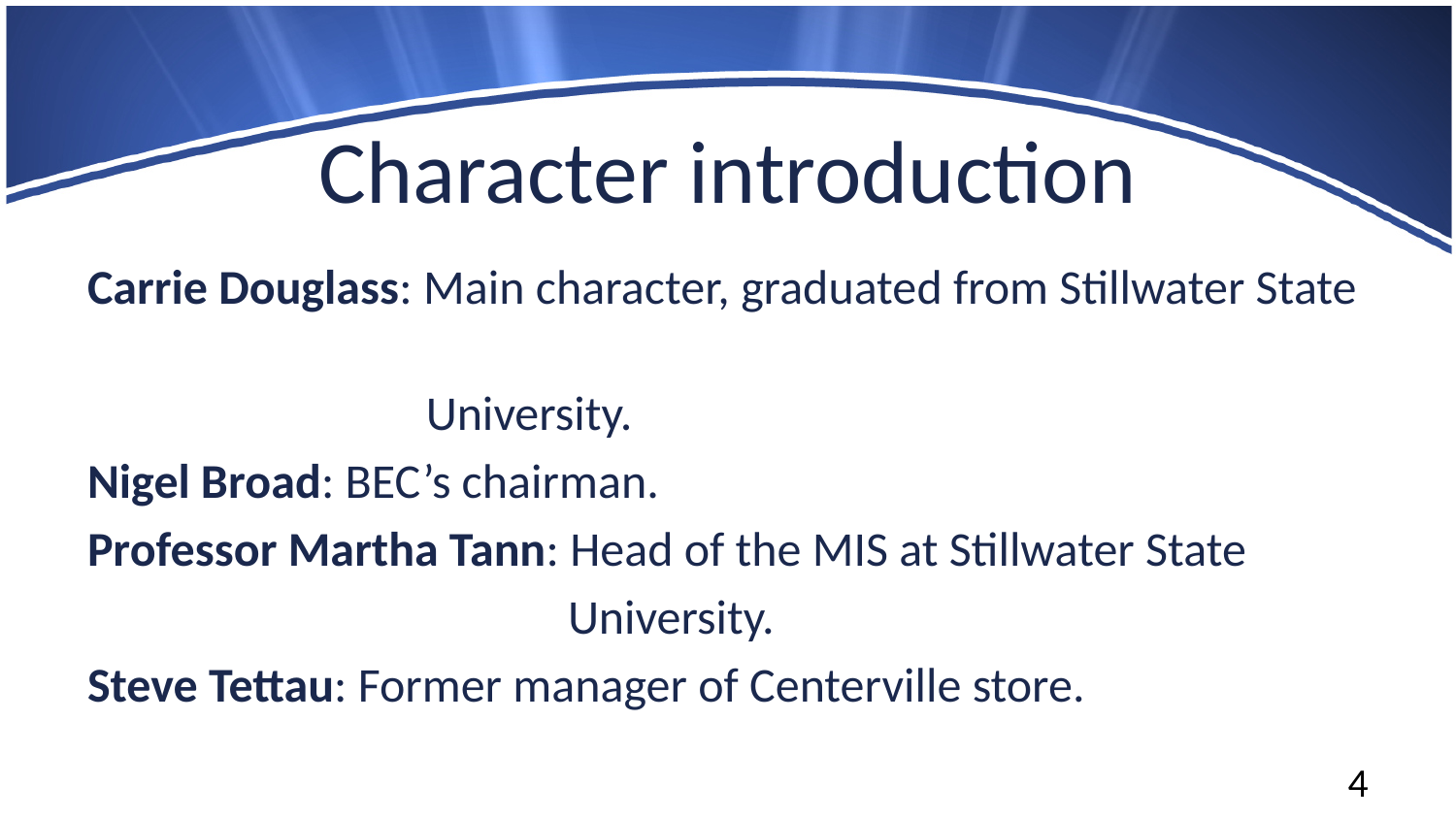

# Character introduction
Carrie Douglass: Main character, graduated from Stillwater State
                               University.
Nigel Broad: BEC’s chairman.
Professor Martha Tann: Head of the MIS at Stillwater State
                                            University.
Steve Tettau: Former manager of Centerville store.
4